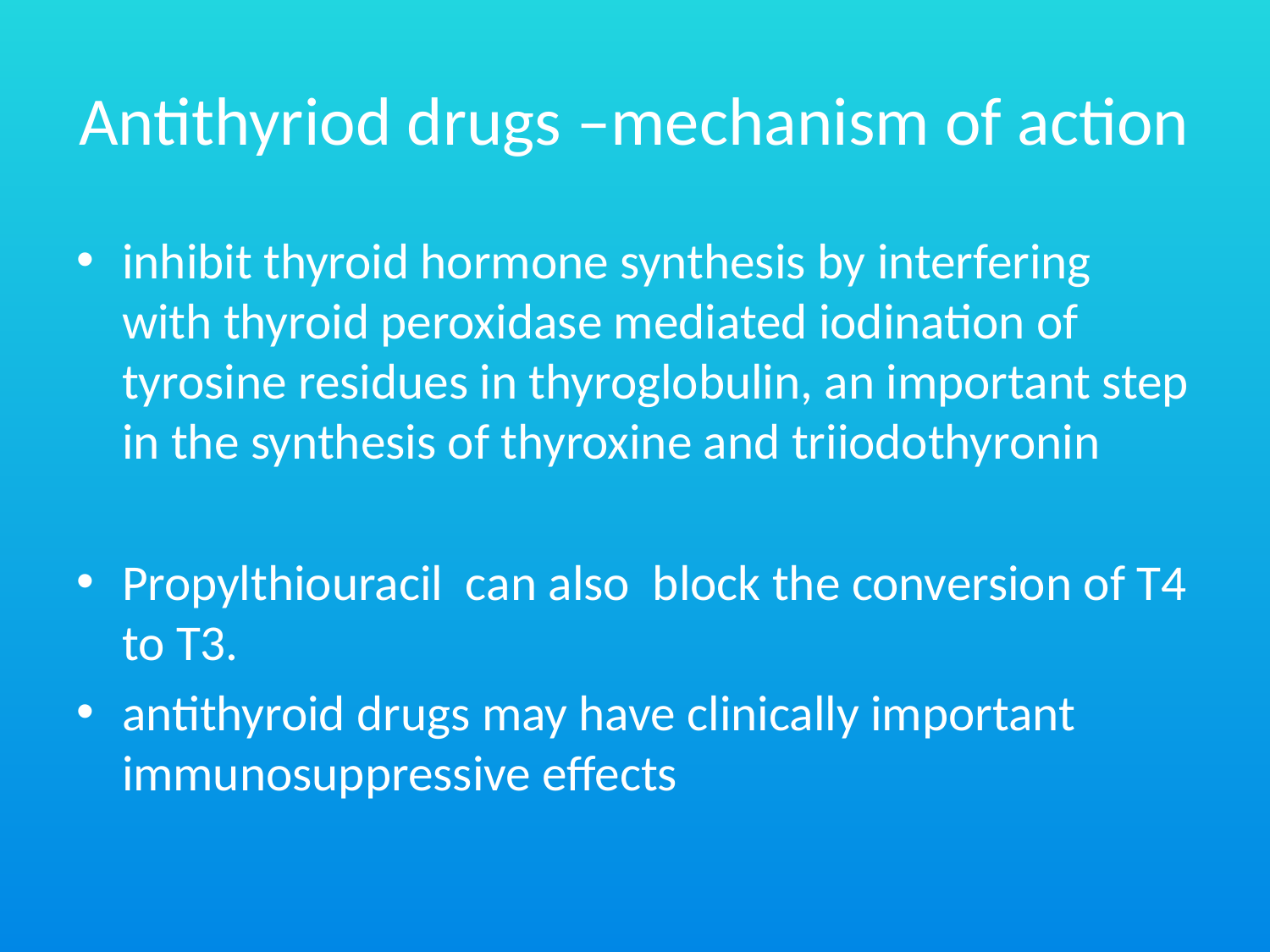

# Antithyriod drugs –mechanism of action
inhibit thyroid hormone synthesis by interfering with thyroid peroxidase mediated iodination of tyrosine residues in thyroglobulin, an important step in the synthesis of thyroxine and triiodothyronin

Propylthiouracil  can also  block the conversion of T4 to T3.
antithyroid drugs may have clinically important immunosuppressive effects